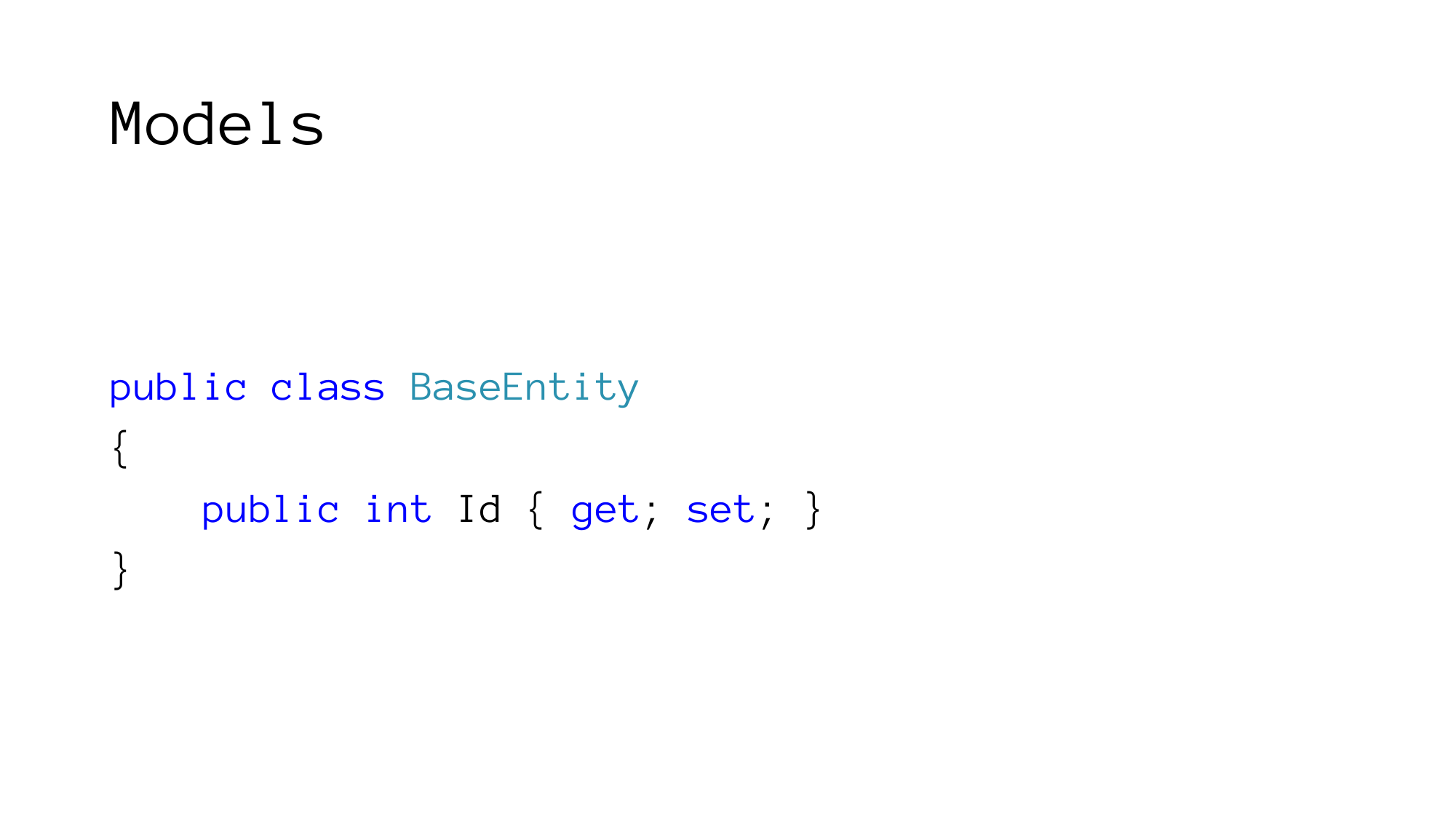

# Models
public class BaseEntity
{
    public int Id { get; set; }
}